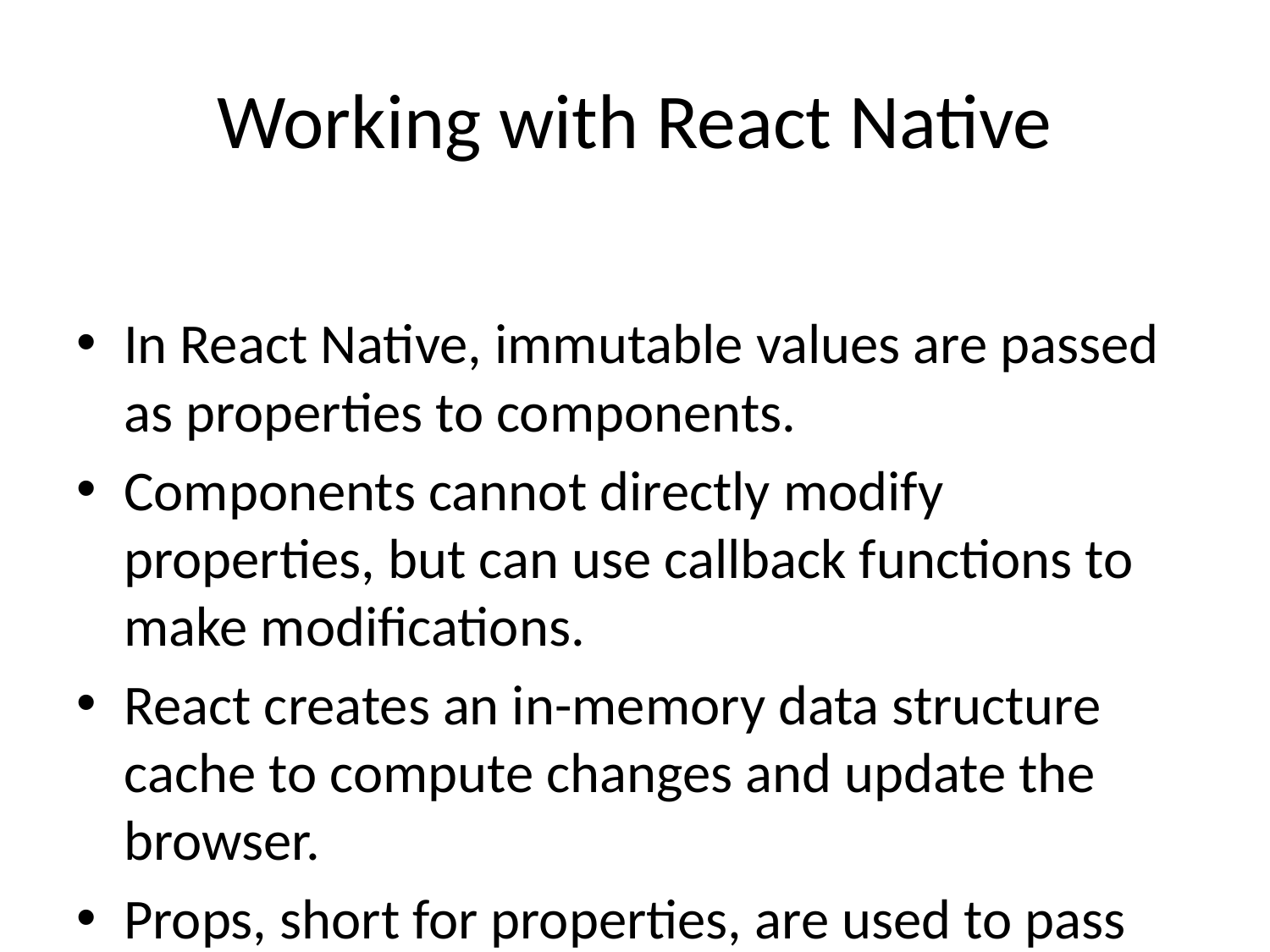

# Working with React Native

In React Native, immutable values are passed as properties to components.
Components cannot directly modify properties, but can use callback functions to make modifications.
React creates an in-memory data structure cache to compute changes and update the browser.
Props, short for properties, are used to pass data between components in a unidirectional flow.
The state of a React component holds information that may change over its lifetime and can be accessed using 'this.state'.